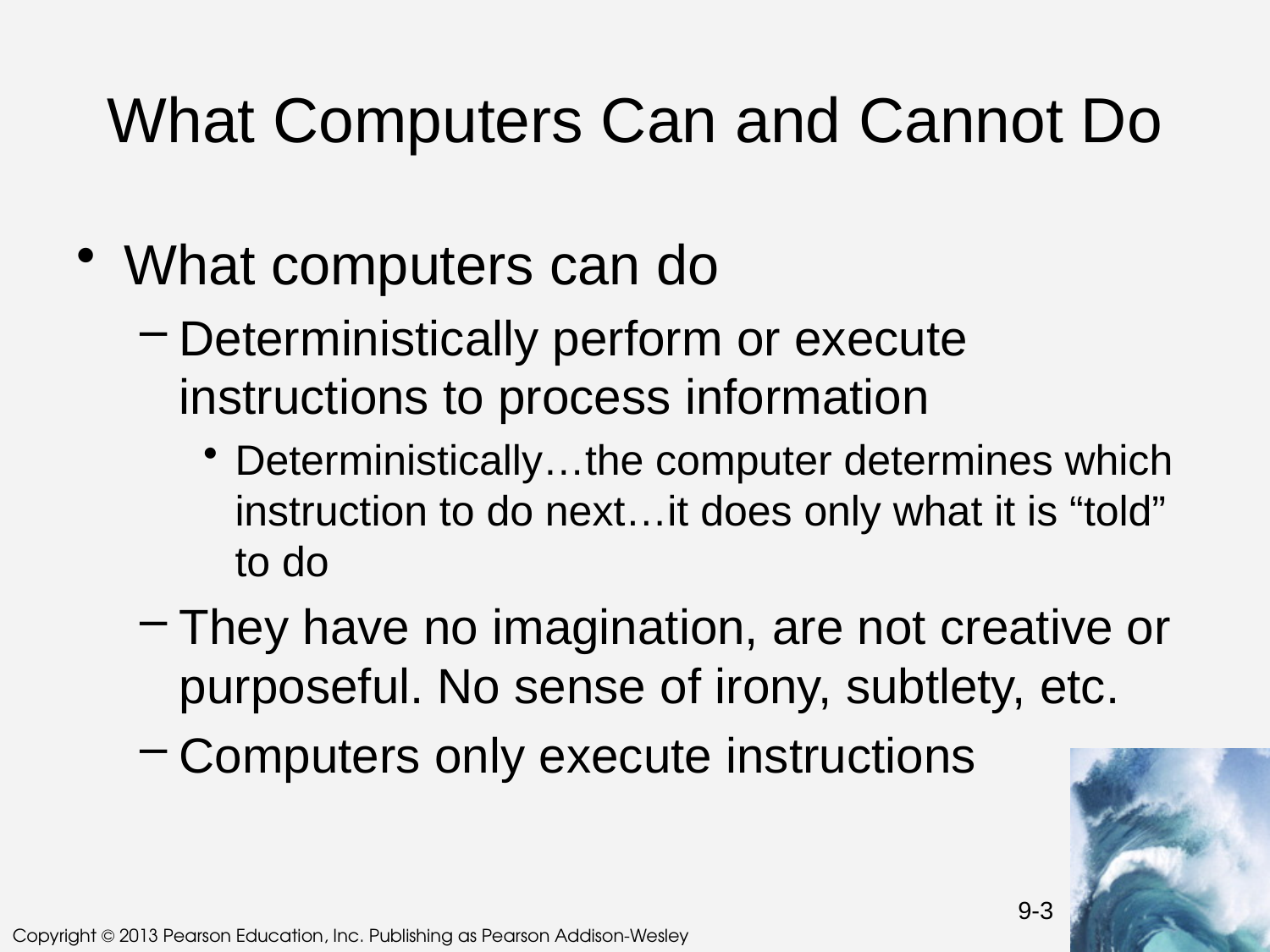

# What Computers Can and Cannot Do
What computers can do
Deterministically perform or execute instructions to process information
Deterministically…the computer determines which instruction to do next…it does only what it is “told” to do
They have no imagination, are not creative or purposeful. No sense of irony, subtlety, etc.
Computers only execute instructions
9-3